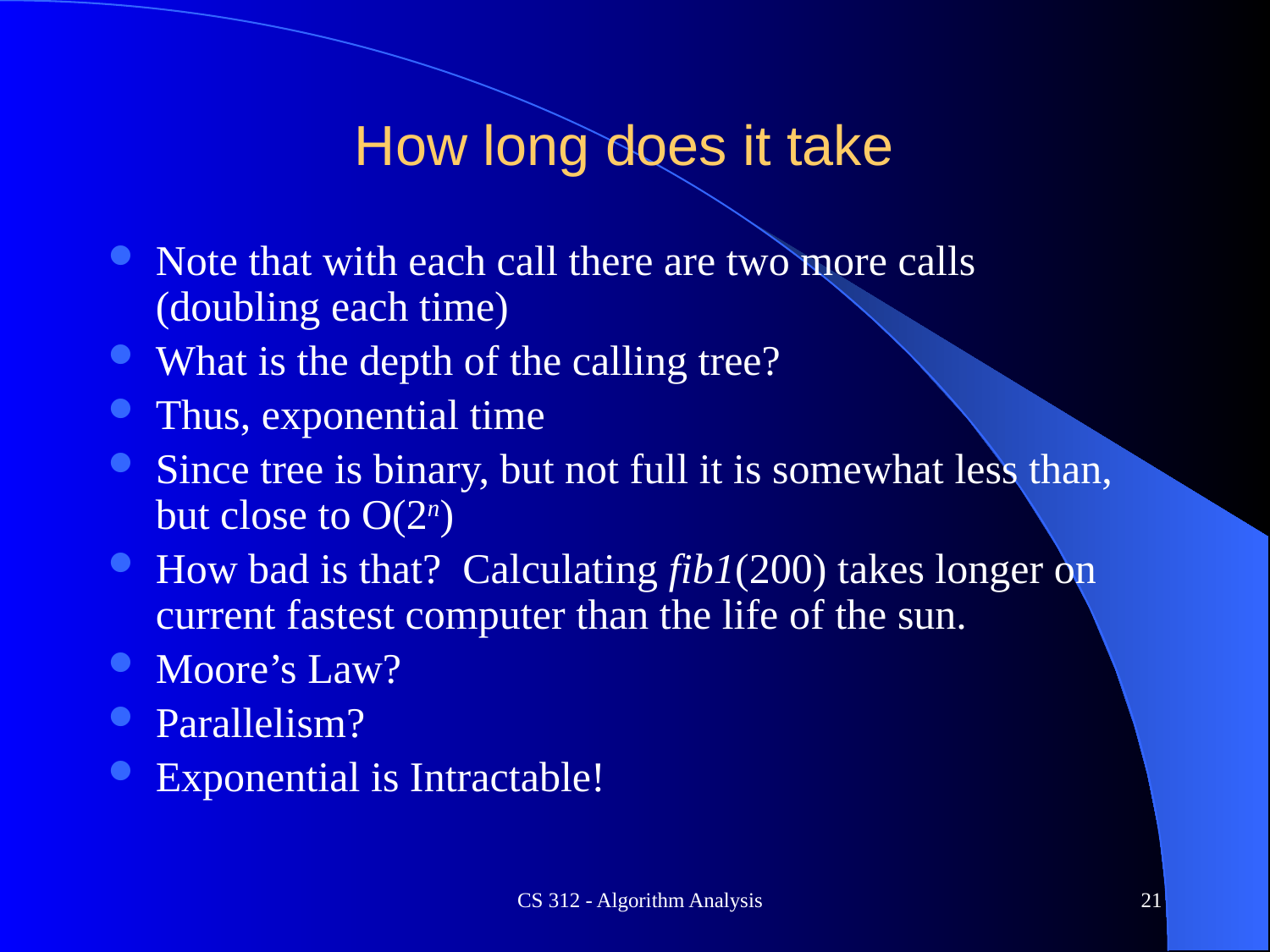

# How long does it take
Note that with each call there are two more calls (doubling each time)
What is the depth of the calling tree?
Thus, exponential time
Since tree is binary, but not full it is somewhat less than, but close to O(2n)
How bad is that?  Calculating fib1(200) takes longer on current fastest computer than the life of the sun.
Moore’s Law?
Parallelism?
Exponential is Intractable!
CS 312 - Algorithm Analysis
21